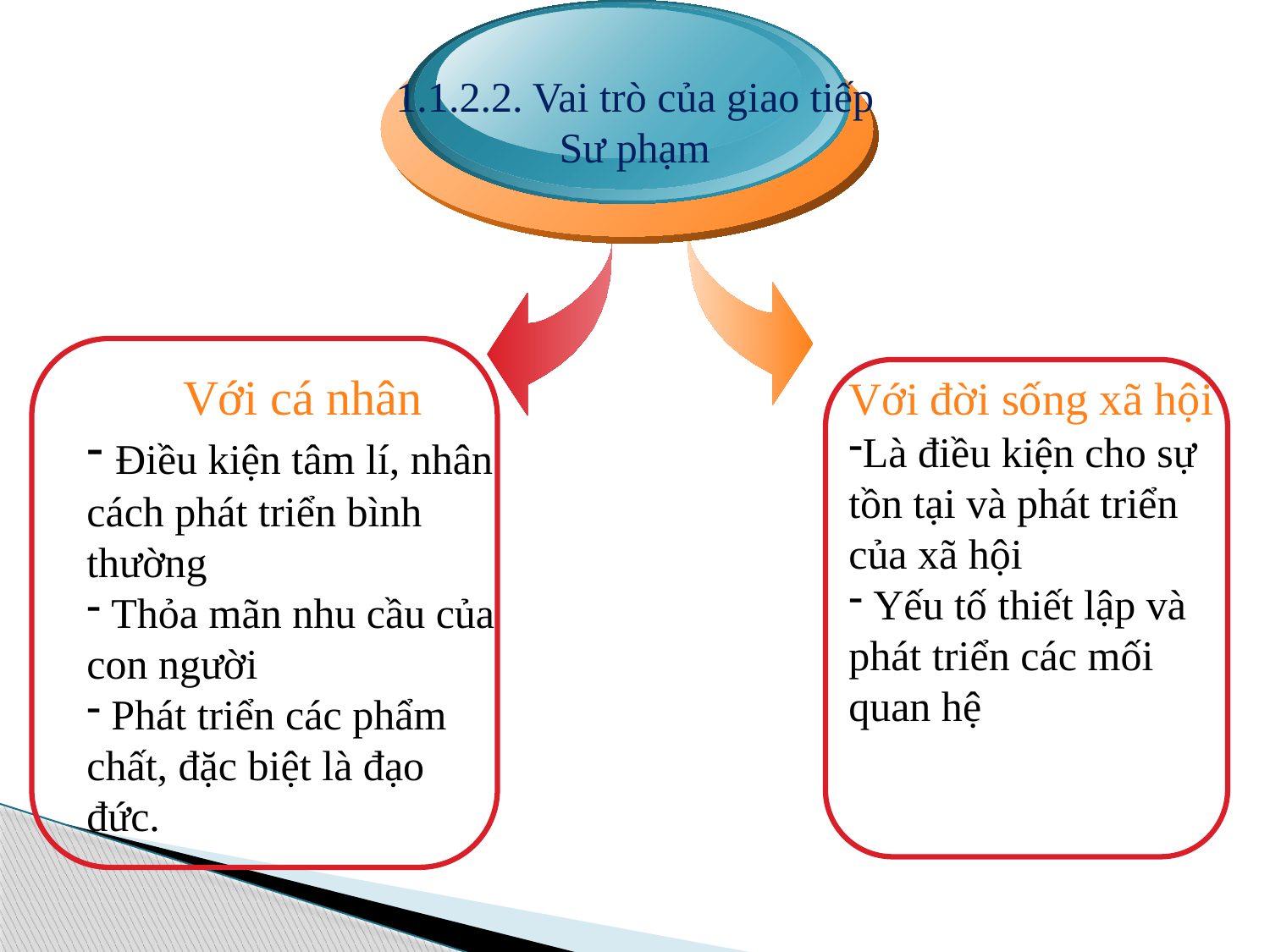

1.1.2.2. Vai trò của giao tiếp
Sư phạm

       Với cá nhân
 Điều kiện tâm lí, nhân cách phát triển bình thường
 Thỏa mãn nhu cầu của con người
 Phát triển các phẩm chất, đặc biệt là đạo đức.

Với đời sống xã hội
Là điều kiện cho sự tồn tại và phát triển của xã hội
 Yếu tố thiết lập và phát triển các mối quan hệ